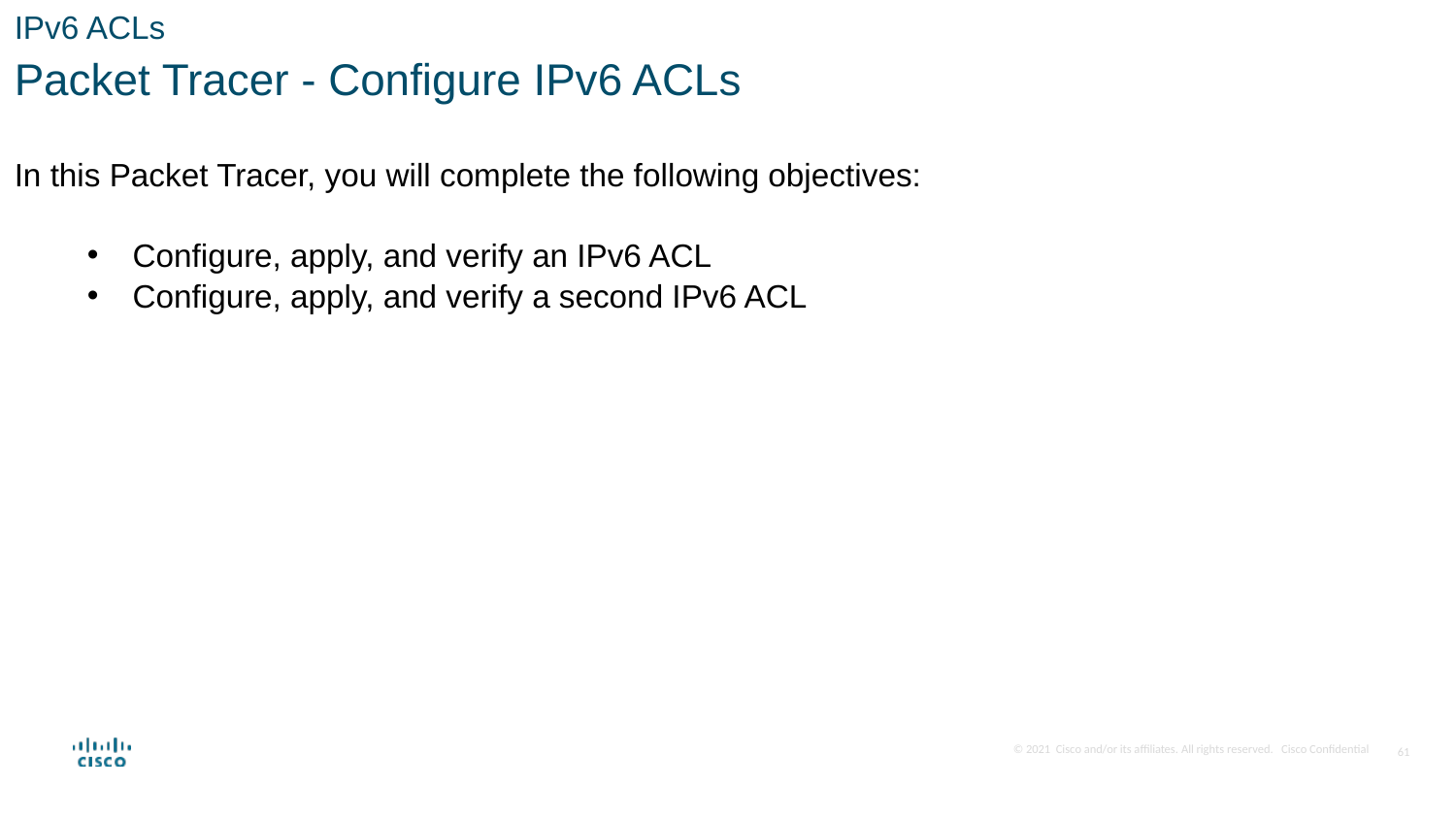

IPv6 ACLs
Packet Tracer - Configure IPv6 ACLs
In this Packet Tracer, you will complete the following objectives:

Configure, apply, and verify an IPv6 ACL
Configure, apply, and verify a second IPv6 ACL
61